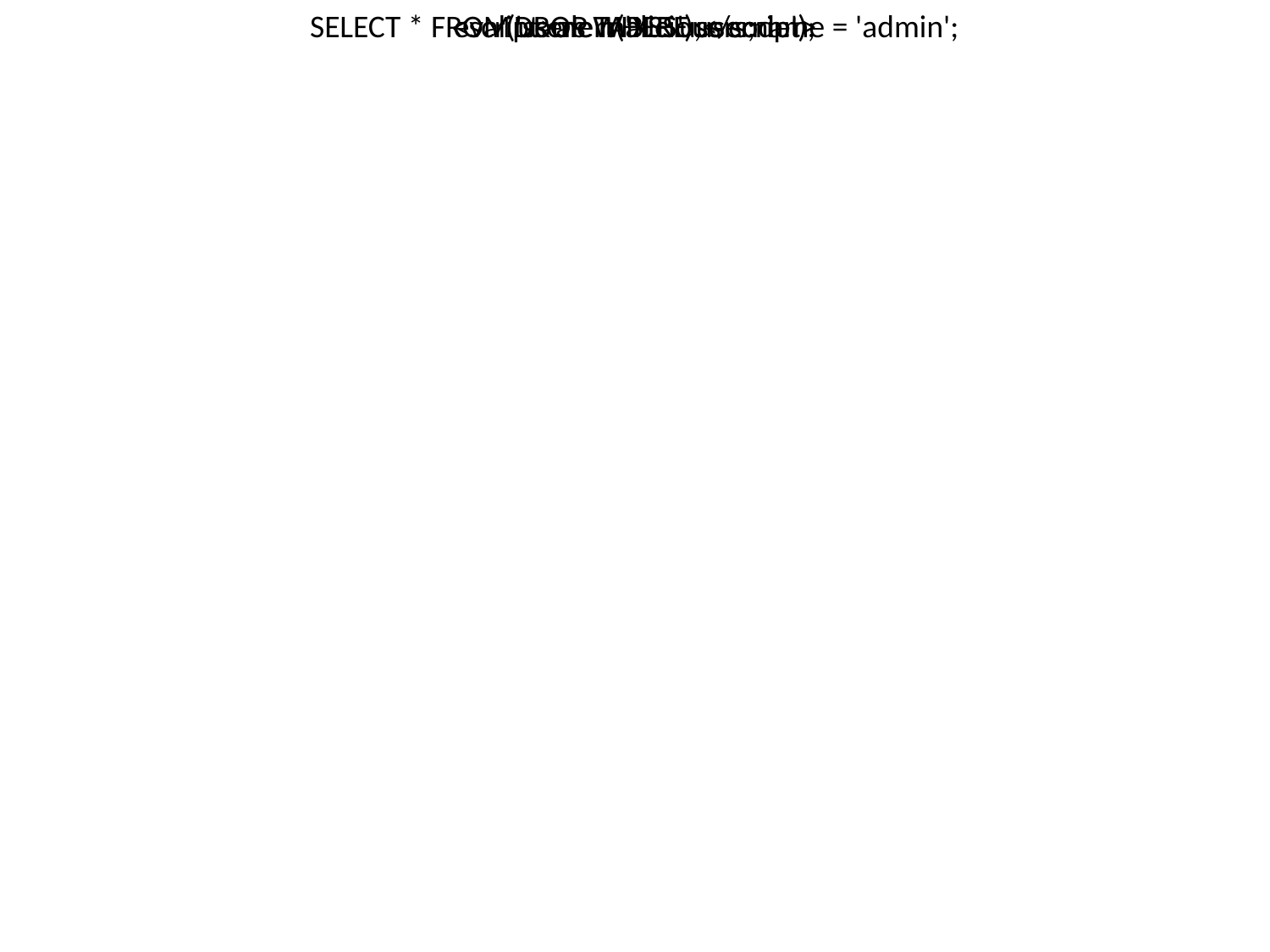

SELECT * FROM users WHERE username = 'admin';
DROP TABLE users;
<script>alert('XSS');</script>
eval('some malicious code');
#